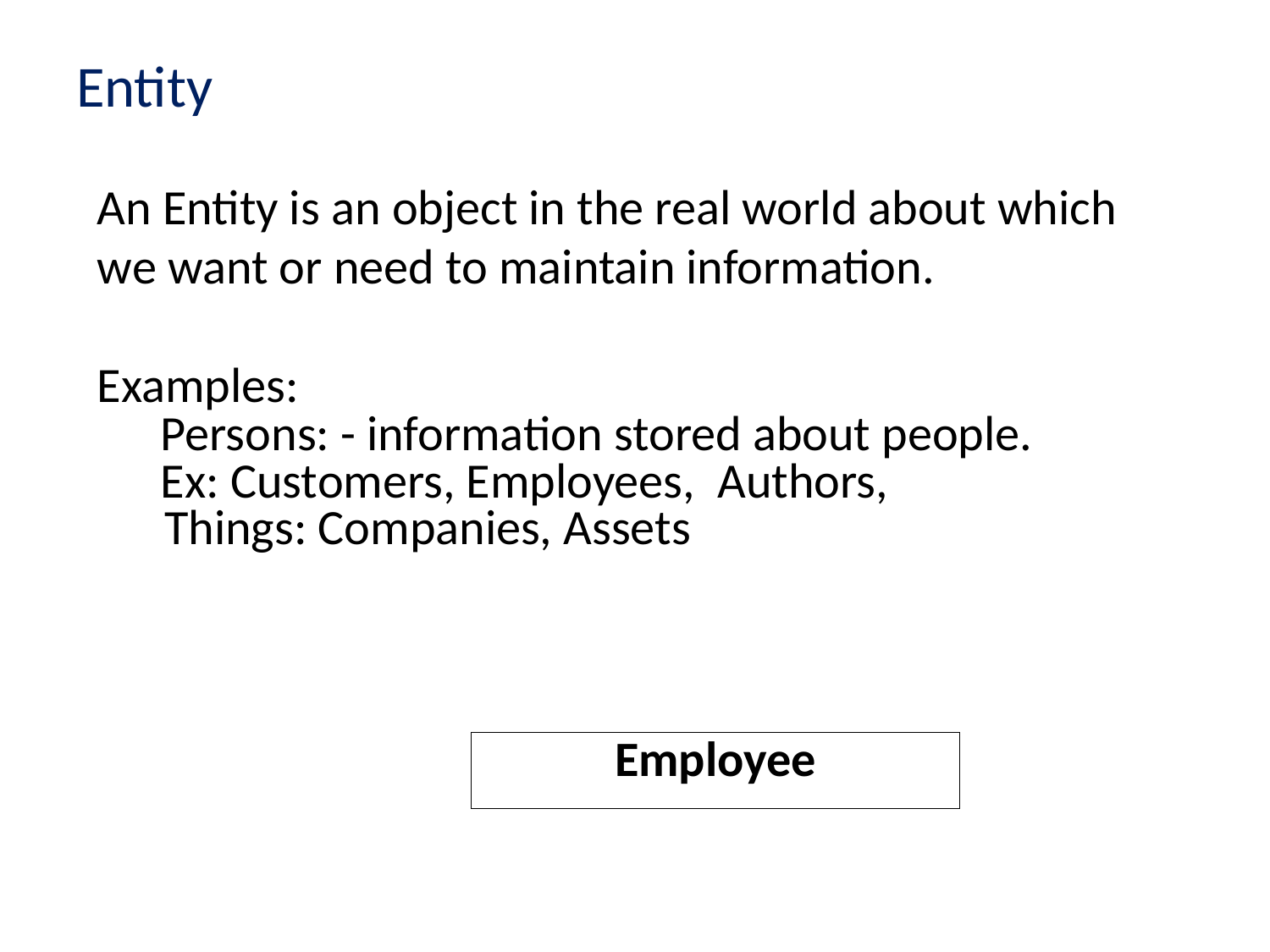

# Entity
An Entity is an object in the real world about which we want or need to maintain information.

Examples:
Persons: - information stored about people.
Ex: Customers, Employees,  Authors,
      Things: Companies, Assets

Employee